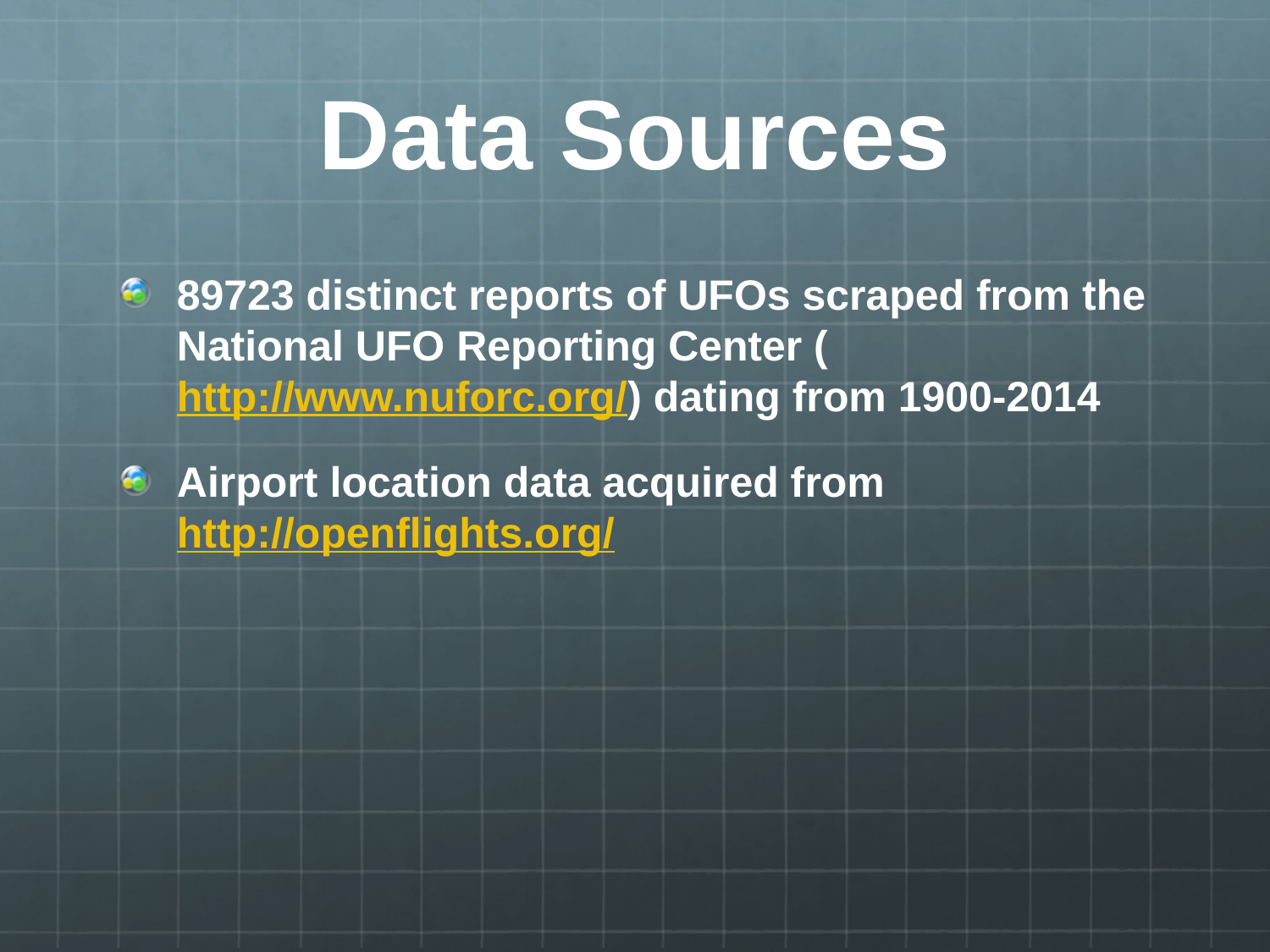

# Data Sources
89723 distinct reports of UFOs scraped from the National UFO Reporting Center (http://www.nuforc.org/) dating from 1900-2014
Airport location data acquired from http://openflights.org/